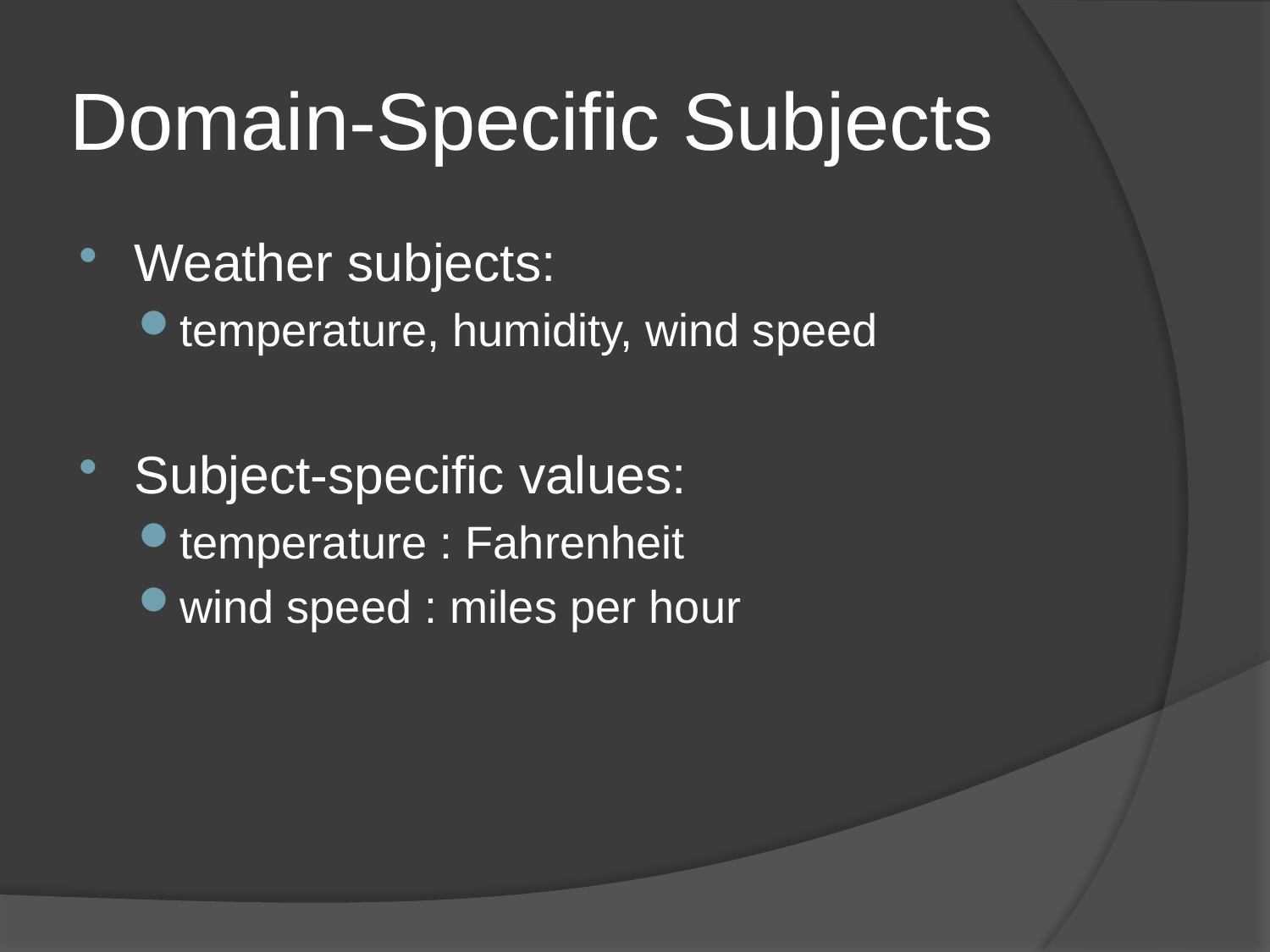

# Domain-Specific Subjects
Weather subjects:
temperature, humidity, wind speed

Subject-specific values:
temperature : Fahrenheit
wind speed : miles per hour